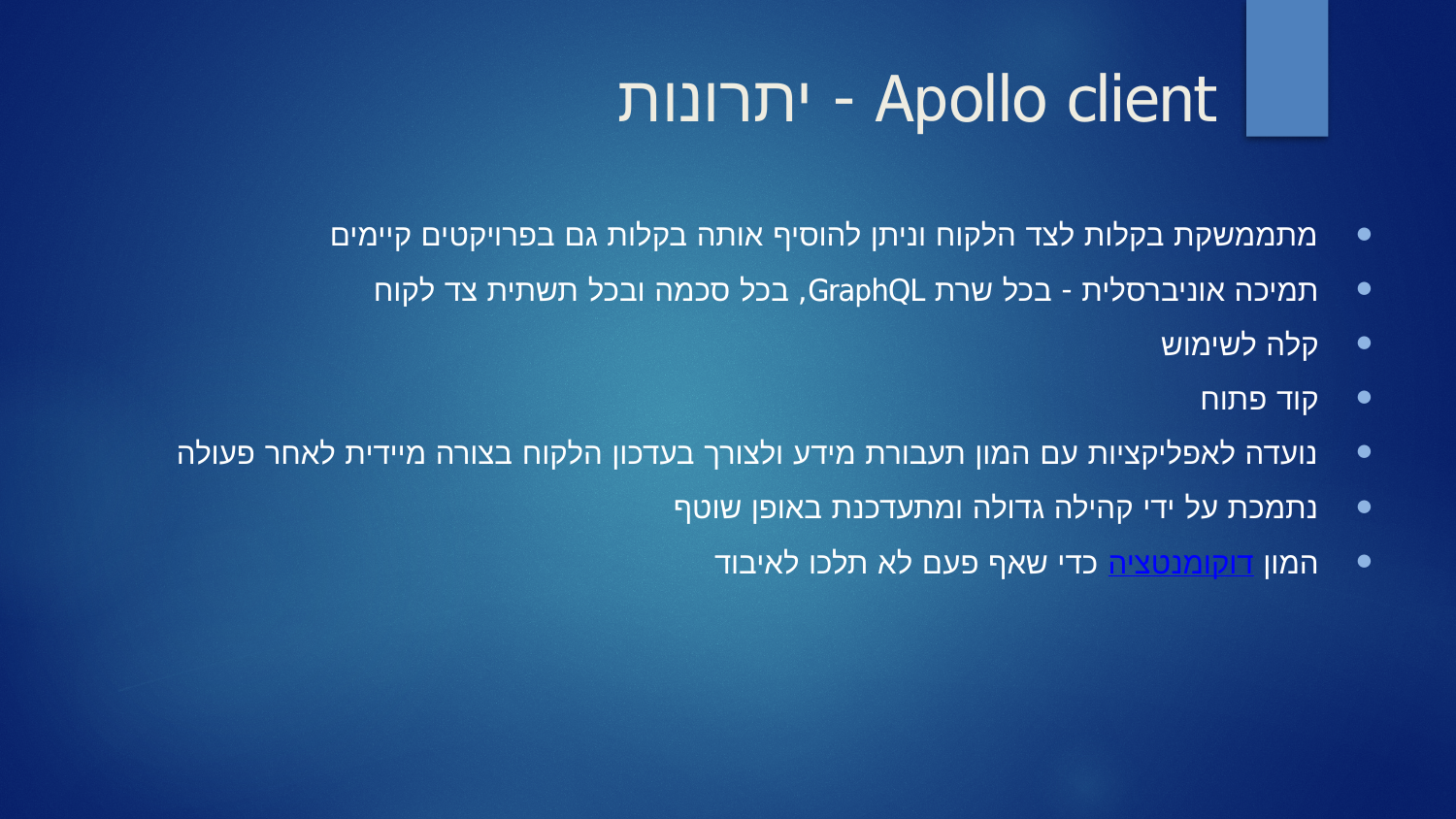

# Apollo client - יתרונות
מתממשקת בקלות לצד הלקוח וניתן להוסיף אותה בקלות גם בפרויקטים קיימים
תמיכה אוניברסלית - בכל שרת GraphQL, בכל סכמה ובכל תשתית צד לקוח
קלה לשימוש
קוד פתוח
נועדה לאפליקציות עם המון תעבורת מידע ולצורך בעדכון הלקוח בצורה מיידית לאחר פעולה
נתמכת על ידי קהילה גדולה ומתעדכנת באופן שוטף
המון דוקומנטציה כדי שאף פעם לא תלכו לאיבוד